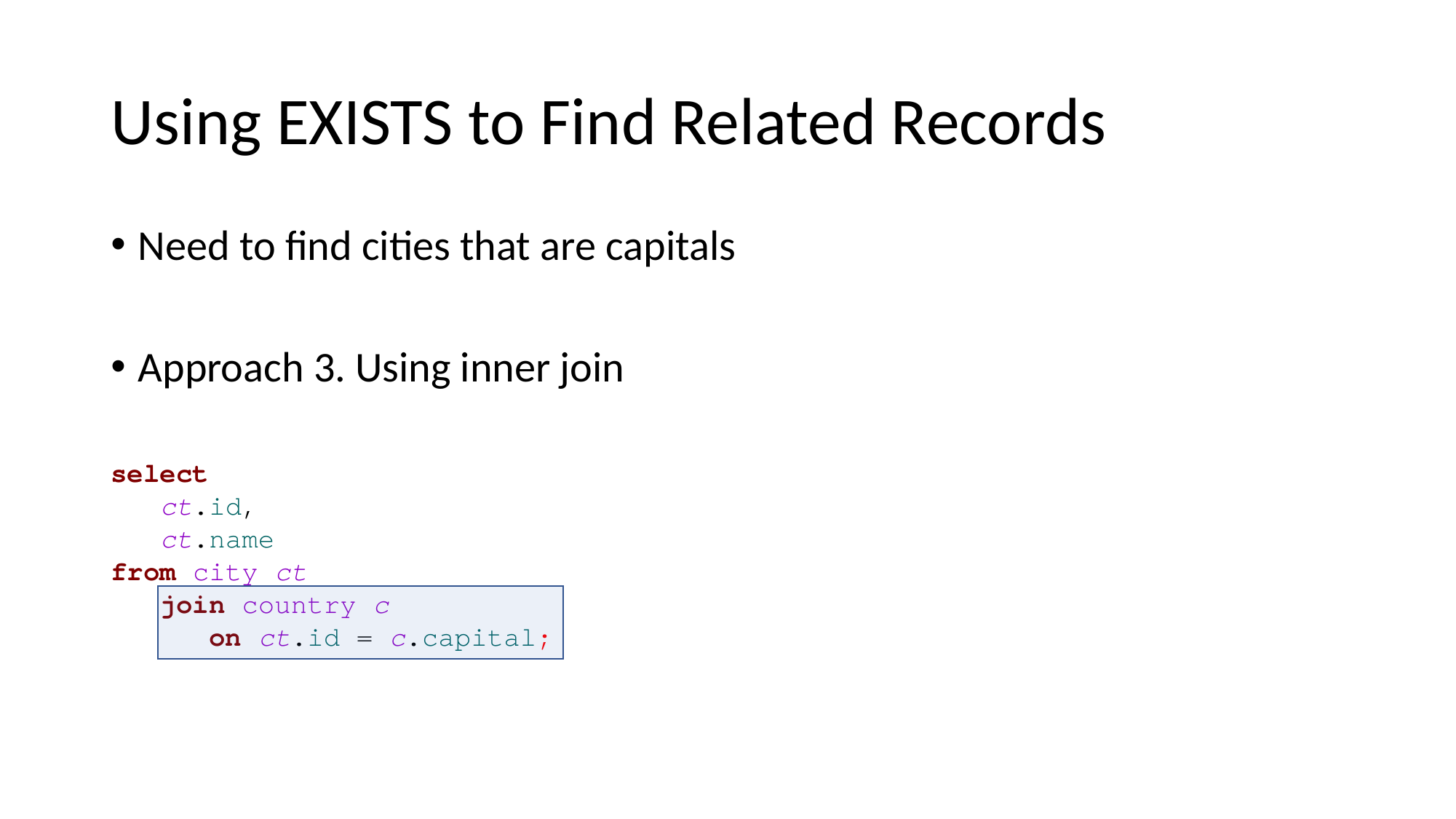

# Using EXISTS to Find Related Records
Need to find cities that are capitals

Approach 3. Using inner join

select
   ct.id,
   ct.name
from city ct
   join country c
      on ct.id = c.capital;